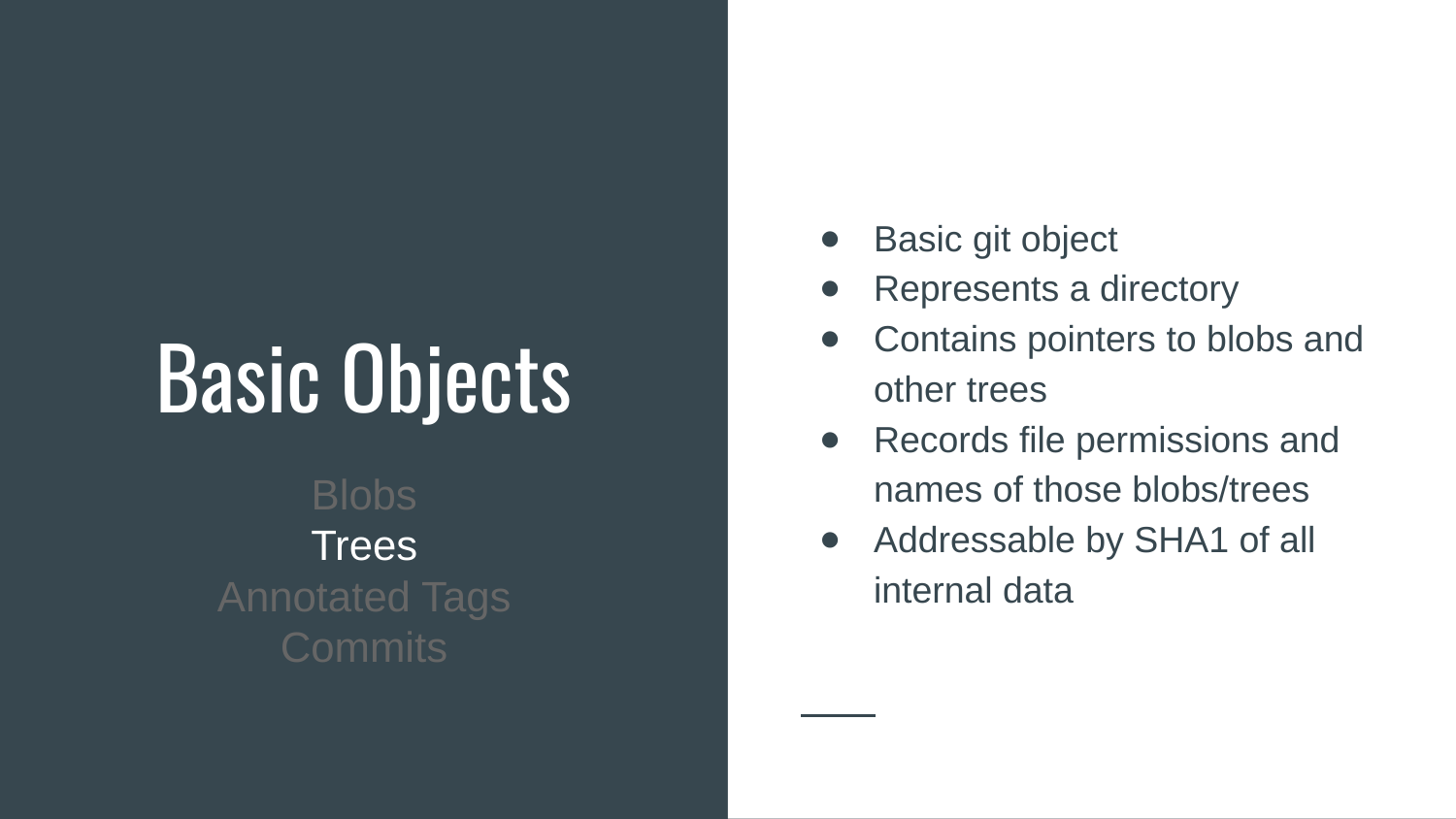

Basic git object
Represents a directory
Contains pointers to blobs and other trees
Records file permissions and names of those blobs/trees
Addressable by SHA1 of all internal data
# Basic Objects
Blobs
Trees
Annotated Tags
Commits